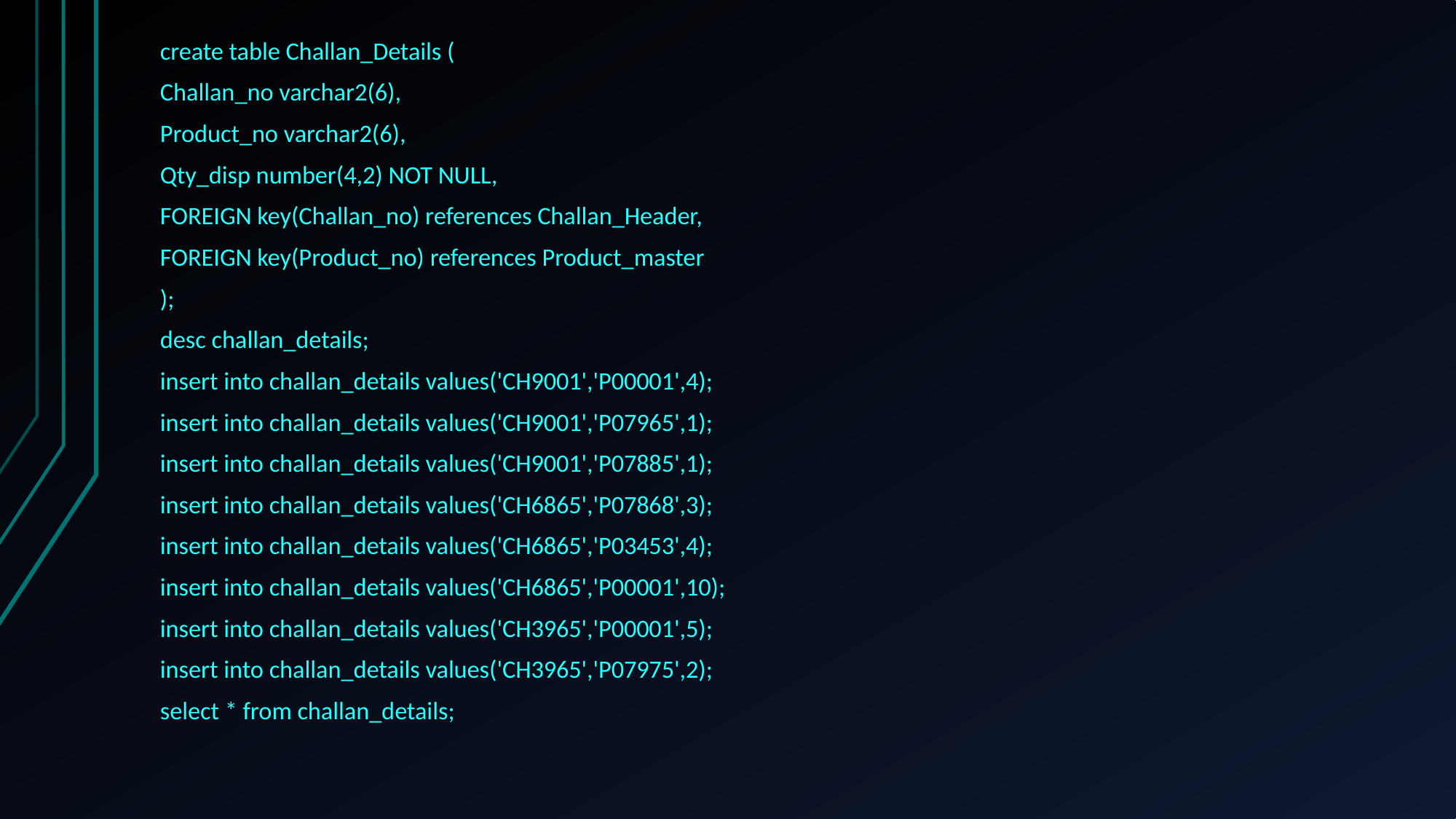

create table Challan_Details (
Challan_no varchar2(6),
Product_no varchar2(6),
Qty_disp number(4,2) NOT NULL,
FOREIGN key(Challan_no) references Challan_Header,
FOREIGN key(Product_no) references Product_master
);
desc challan_details;
insert into challan_details values('CH9001','P00001',4);
insert into challan_details values('CH9001','P07965',1);
insert into challan_details values('CH9001','P07885',1);
insert into challan_details values('CH6865','P07868',3);
insert into challan_details values('CH6865','P03453',4);
insert into challan_details values('CH6865','P00001',10);
insert into challan_details values('CH3965','P00001',5);
insert into challan_details values('CH3965','P07975',2);
select * from challan_details;